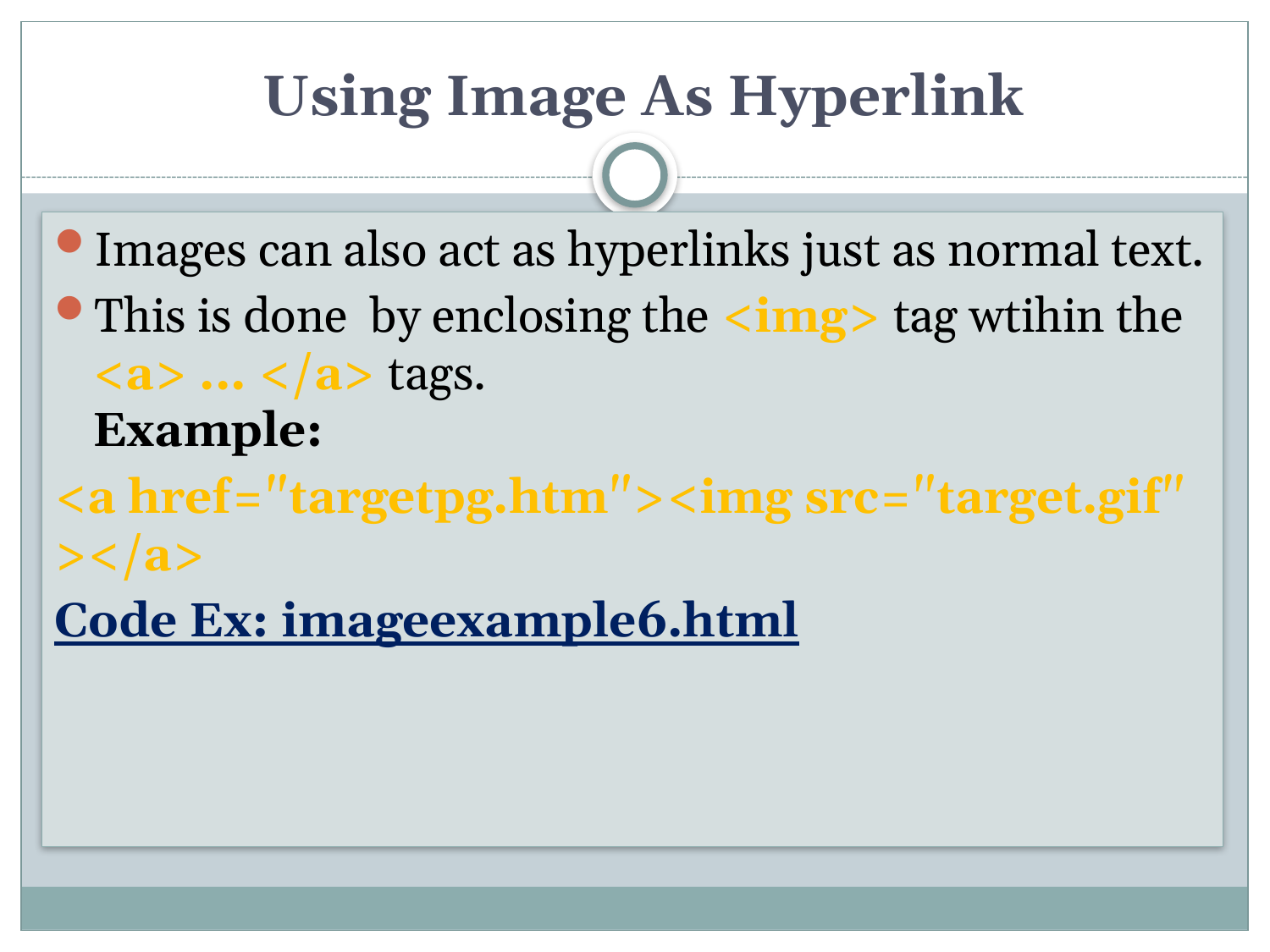

# Using Image As Hyperlink
Images can also act as hyperlinks just as normal text.
This is done  by enclosing the <img> tag wtihin the <a> ... </a> tags.
Example:
<a href="targetpg.htm"><img src="target.gif"></a>
Code Ex: imageexample6.html